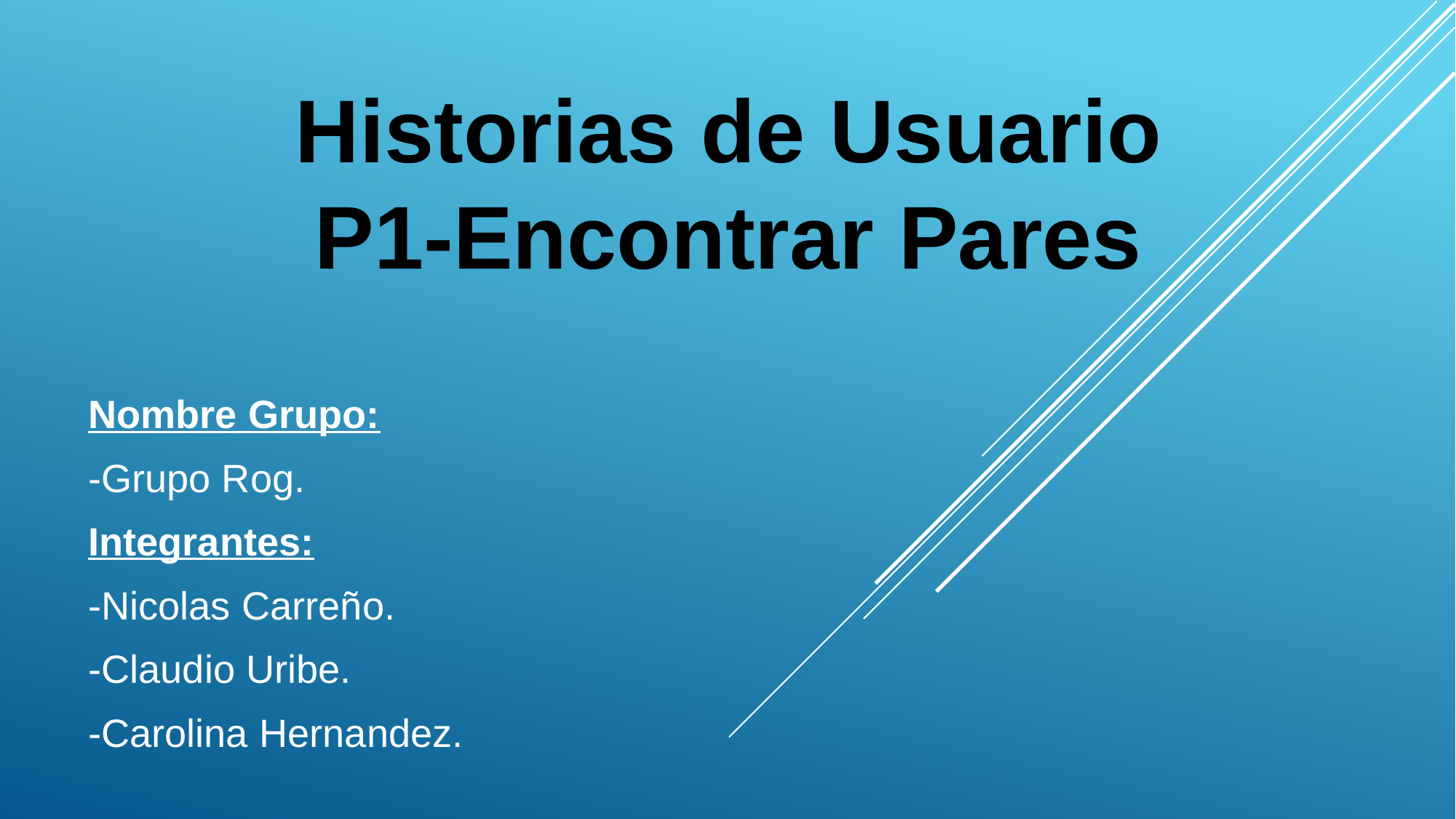

# Historias de Usuario
P1-Encontrar Pares
Nombre Grupo:
-Grupo Rog.
Integrantes:
-Nicolas Carreño.
-Claudio Uribe.
-Carolina Hernandez.